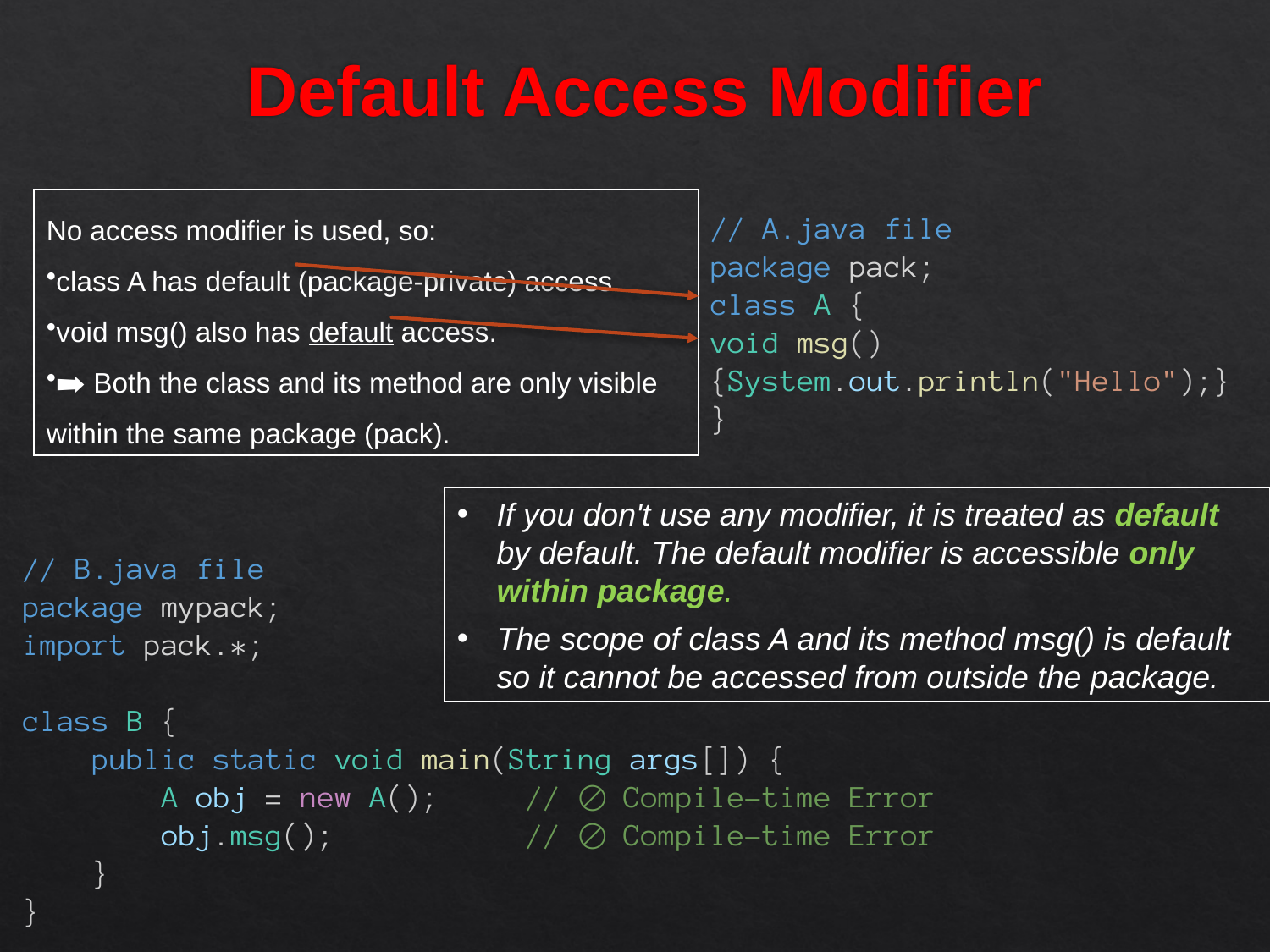

# Default Access Modifier
No access modifier is used, so:
class A has default (package-private) access.
void msg() also has default access.
➡️ Both the class and its method are only visible within the same package (pack).
// A.java file
package pack;
class A {
void msg() {System.out.println("Hello");}
}
If you don't use any modifier, it is treated as default by default. The default modifier is accessible only within package.
The scope of class A and its method msg() is default so it cannot be accessed from outside the package.
// B.java file
package mypack;
import pack.*;
class B {
    public static void main(String args[]) {
        A obj = new A();     // 🚫 Compile-time Error
        obj.msg();           // 🚫 Compile-time Error
    }
}